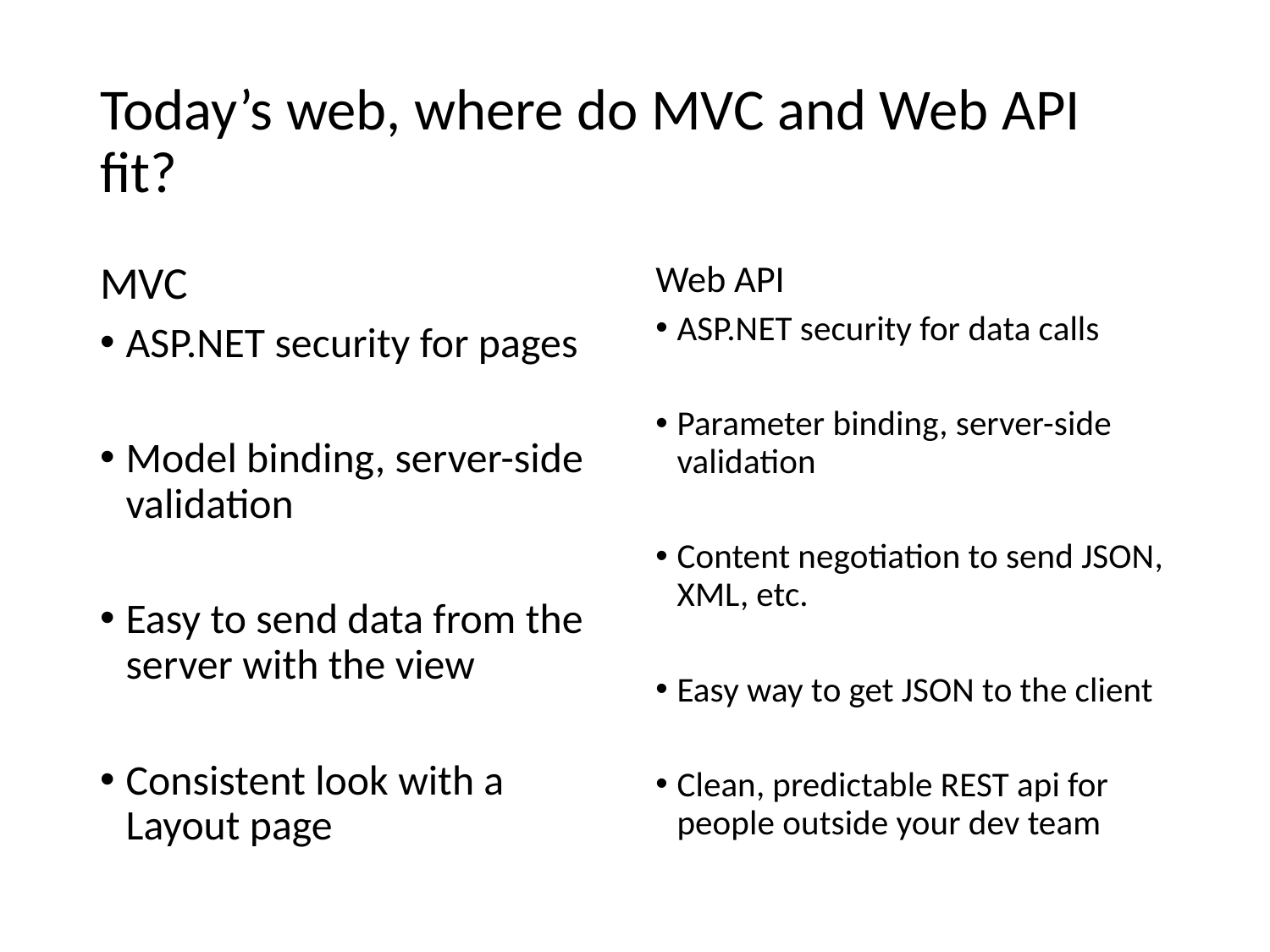

# Today’s web, where do MVC and Web API fit?
MVC
ASP.NET security for pages

Model binding, server-side validation

Easy to send data from the server with the view

Consistent look with a Layout page
Web API
ASP.NET security for data calls

Parameter binding, server-side validation

Content negotiation to send JSON, XML, etc.

Easy way to get JSON to the client

Clean, predictable REST api for people outside your dev team